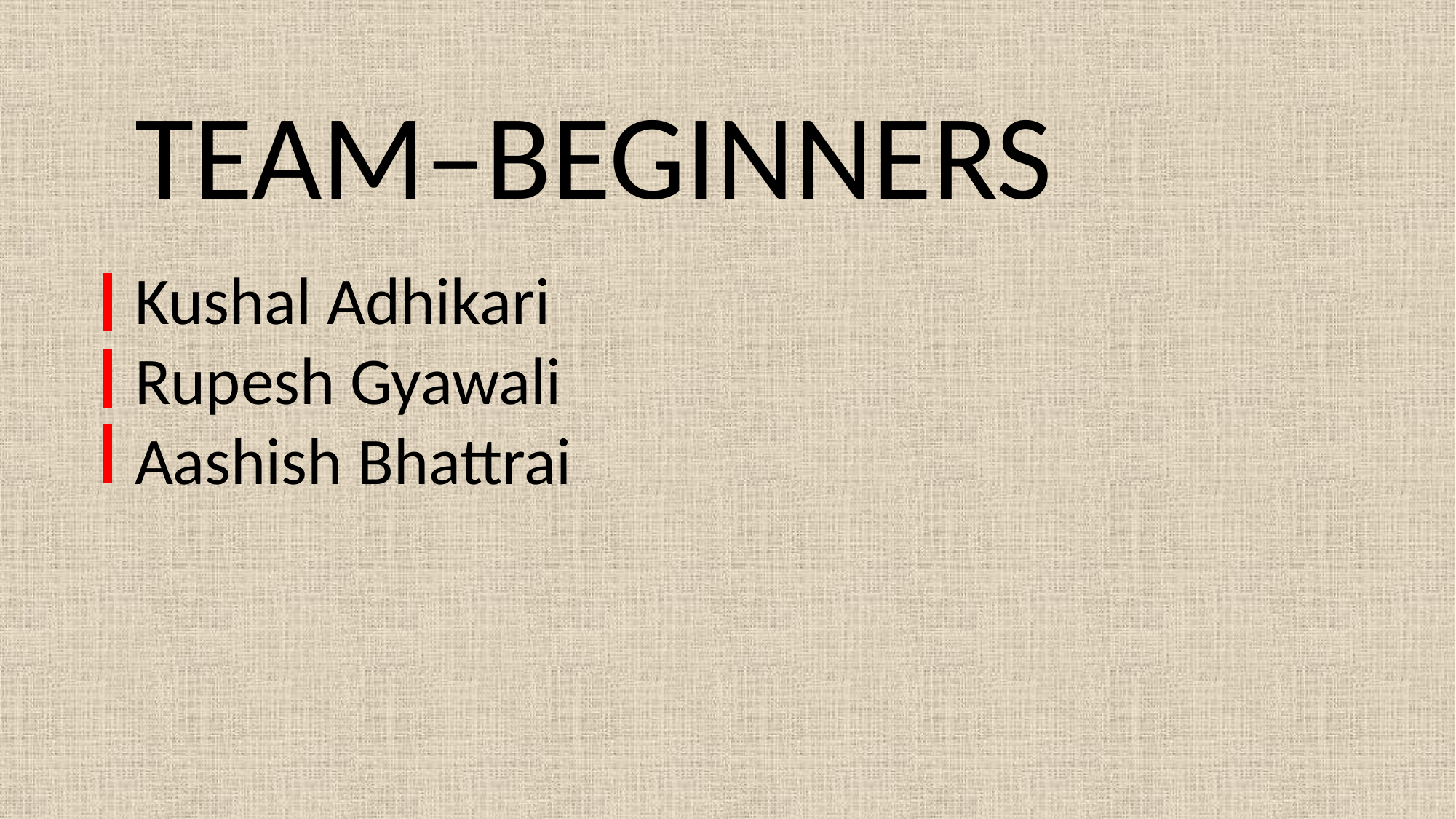

TEAM–BEGINNERS
Kushal Adhikari
Rupesh Gyawali
Aashish Bhattrai